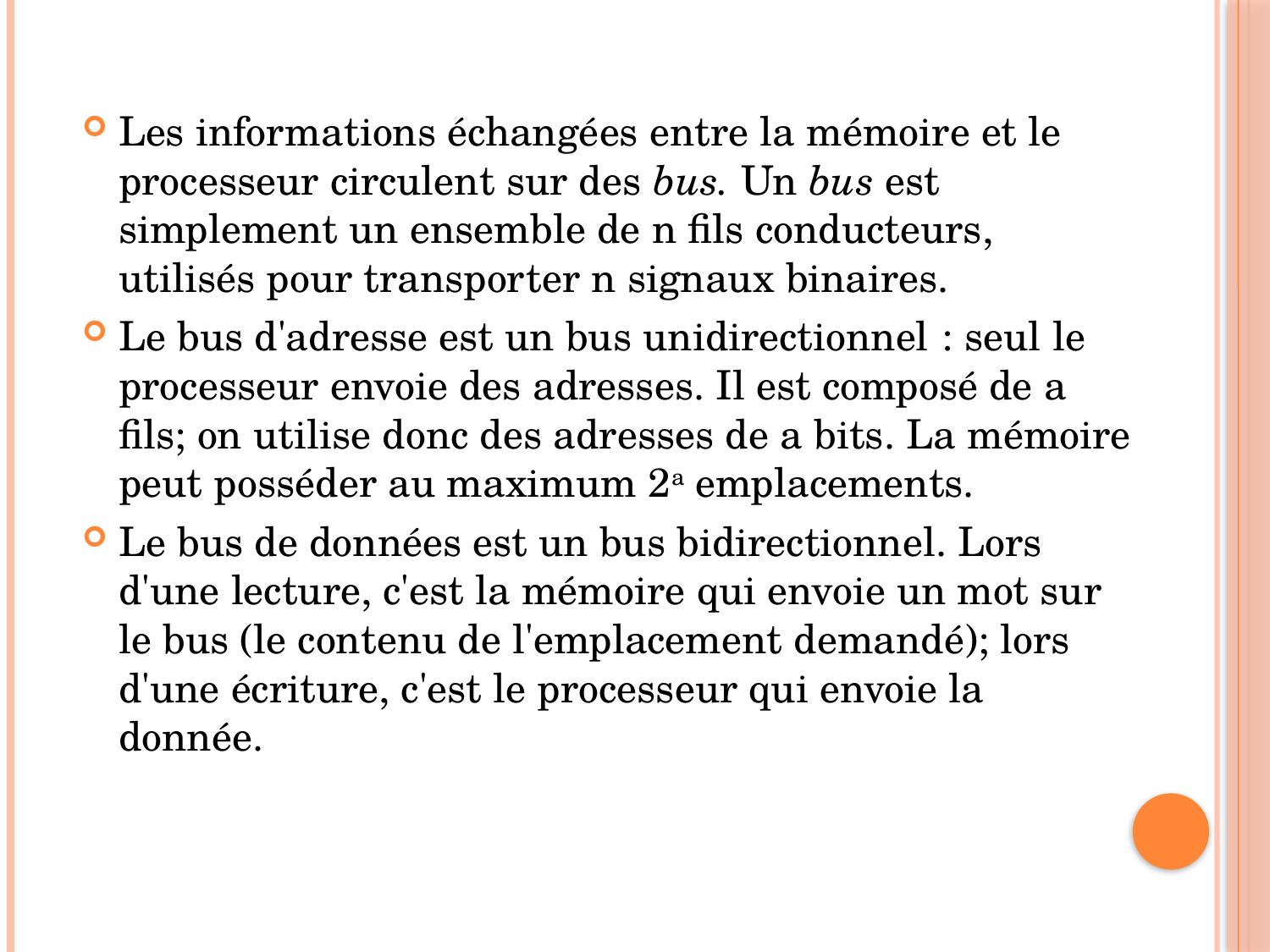

Les informations échangées entre la mémoire et le processeur circulent sur des bus. Un bus est simplement un ensemble de n fils conducteurs, utilisés pour transporter n signaux binaires.
Le bus d'adresse est un bus unidirectionnel : seul le processeur envoie des adresses. Il est composé de a fils; on utilise donc des adresses de a bits. La mémoire peut posséder au maximum 2a emplacements.
Le bus de données est un bus bidirectionnel. Lors d'une lecture, c'est la mémoire qui envoie un mot sur le bus (le contenu de l'emplacement demandé); lors d'une écriture, c'est le processeur qui envoie la donnée.